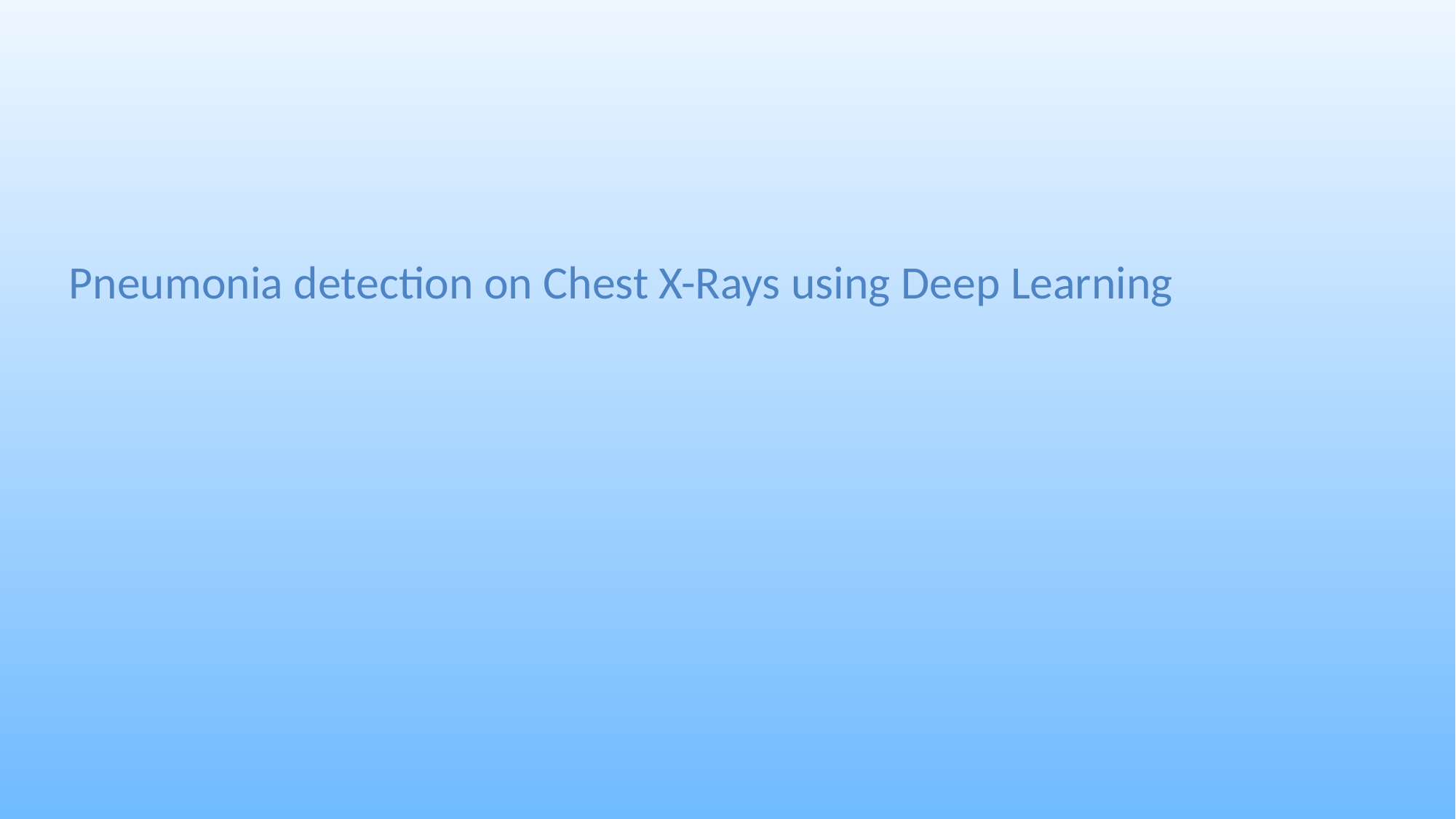

# Pneumonia detection on Chest X-Rays using Deep Learning